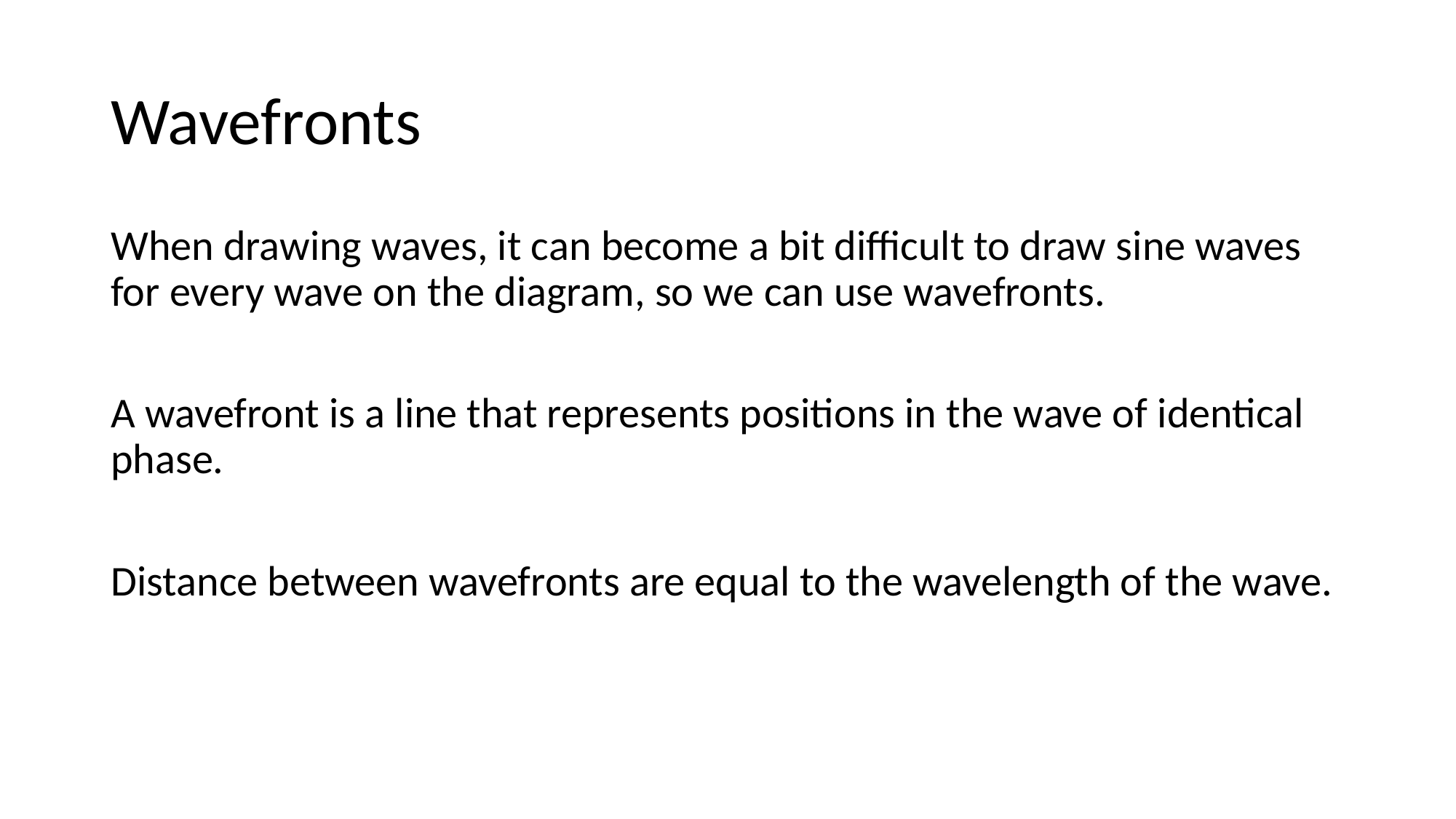

# Wavefronts
When drawing waves, it can become a bit difficult to draw sine waves for every wave on the diagram, so we can use wavefronts.

A wavefront is a line that represents positions in the wave of identical phase.

Distance between wavefronts are equal to the wavelength of the wave.